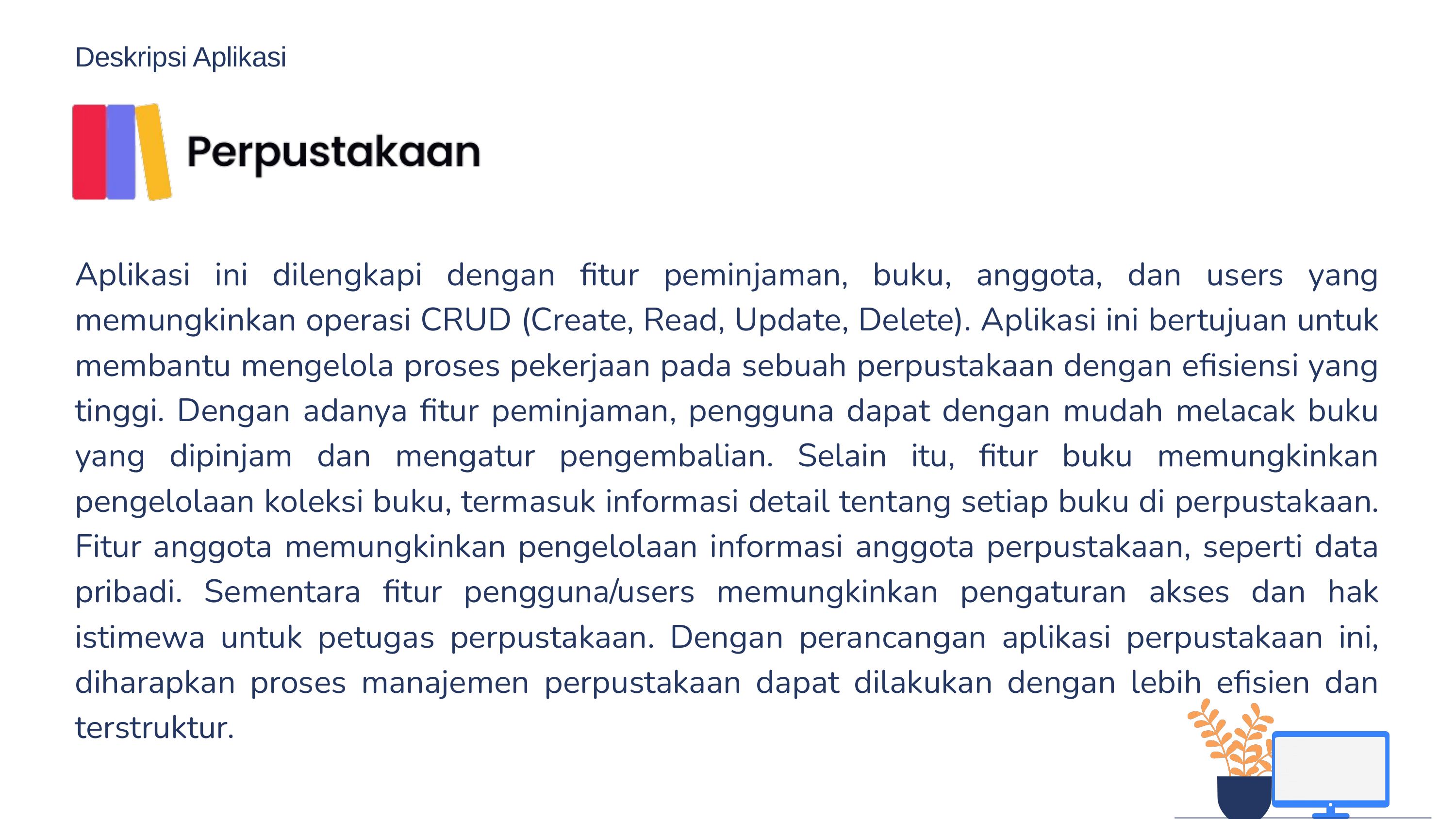

Deskripsi Aplikasi

Aplikasi ini dilengkapi dengan fitur peminjaman, buku, anggota, dan users yang memungkinkan operasi CRUD (Create, Read, Update, Delete). Aplikasi ini bertujuan untuk membantu mengelola proses pekerjaan pada sebuah perpustakaan dengan efisiensi yang tinggi. Dengan adanya fitur peminjaman, pengguna dapat dengan mudah melacak buku yang dipinjam dan mengatur pengembalian. Selain itu, fitur buku memungkinkan pengelolaan koleksi buku, termasuk informasi detail tentang setiap buku di perpustakaan. Fitur anggota memungkinkan pengelolaan informasi anggota perpustakaan, seperti data pribadi. Sementara fitur pengguna/users memungkinkan pengaturan akses dan hak istimewa untuk petugas perpustakaan. Dengan perancangan aplikasi perpustakaan ini, diharapkan proses manajemen perpustakaan dapat dilakukan dengan lebih efisien dan terstruktur.